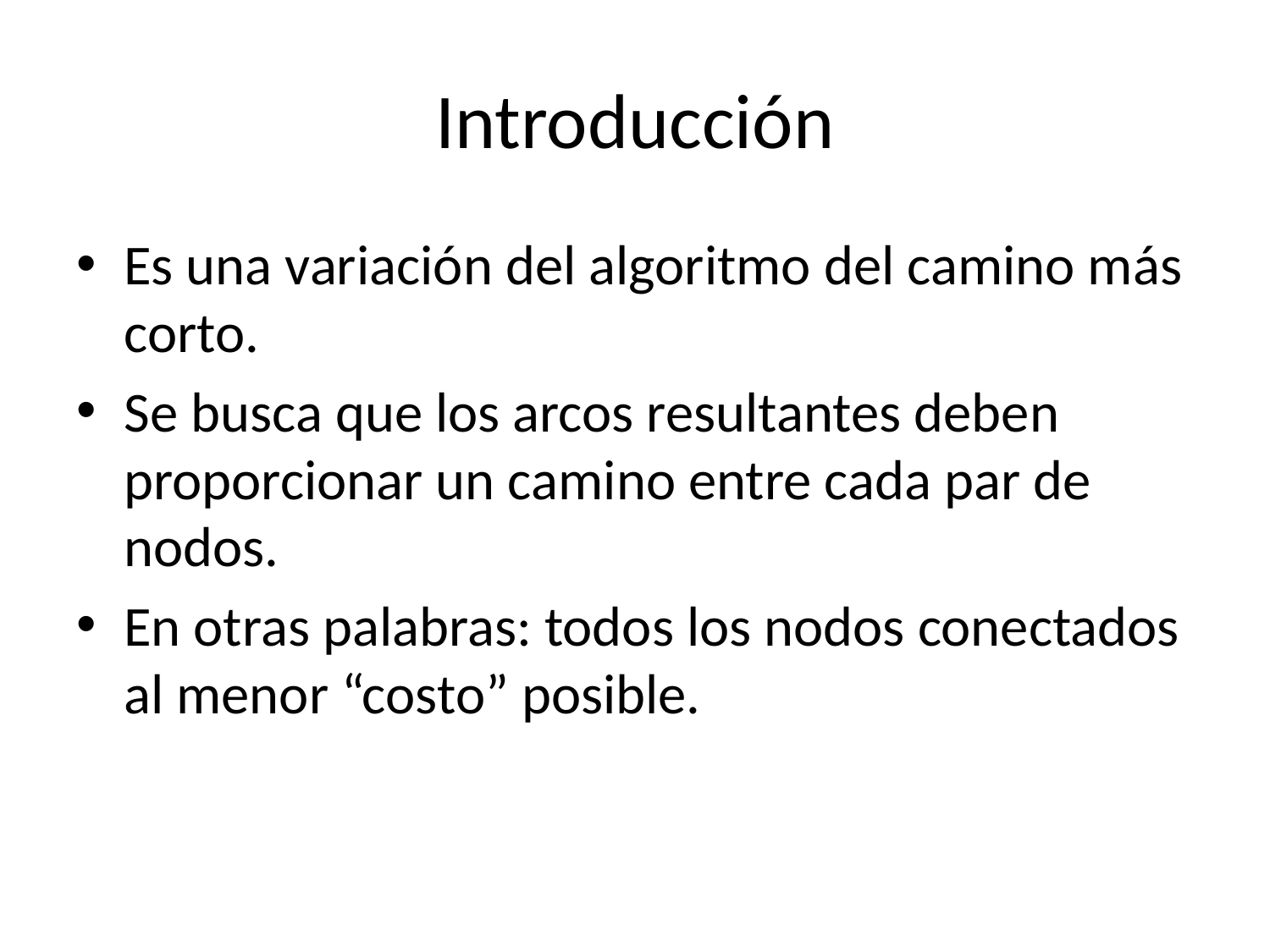

# Introducción
Es una variación del algoritmo del camino más corto.
Se busca que los arcos resultantes deben proporcionar un camino entre cada par de nodos.
En otras palabras: todos los nodos conectados al menor “costo” posible.